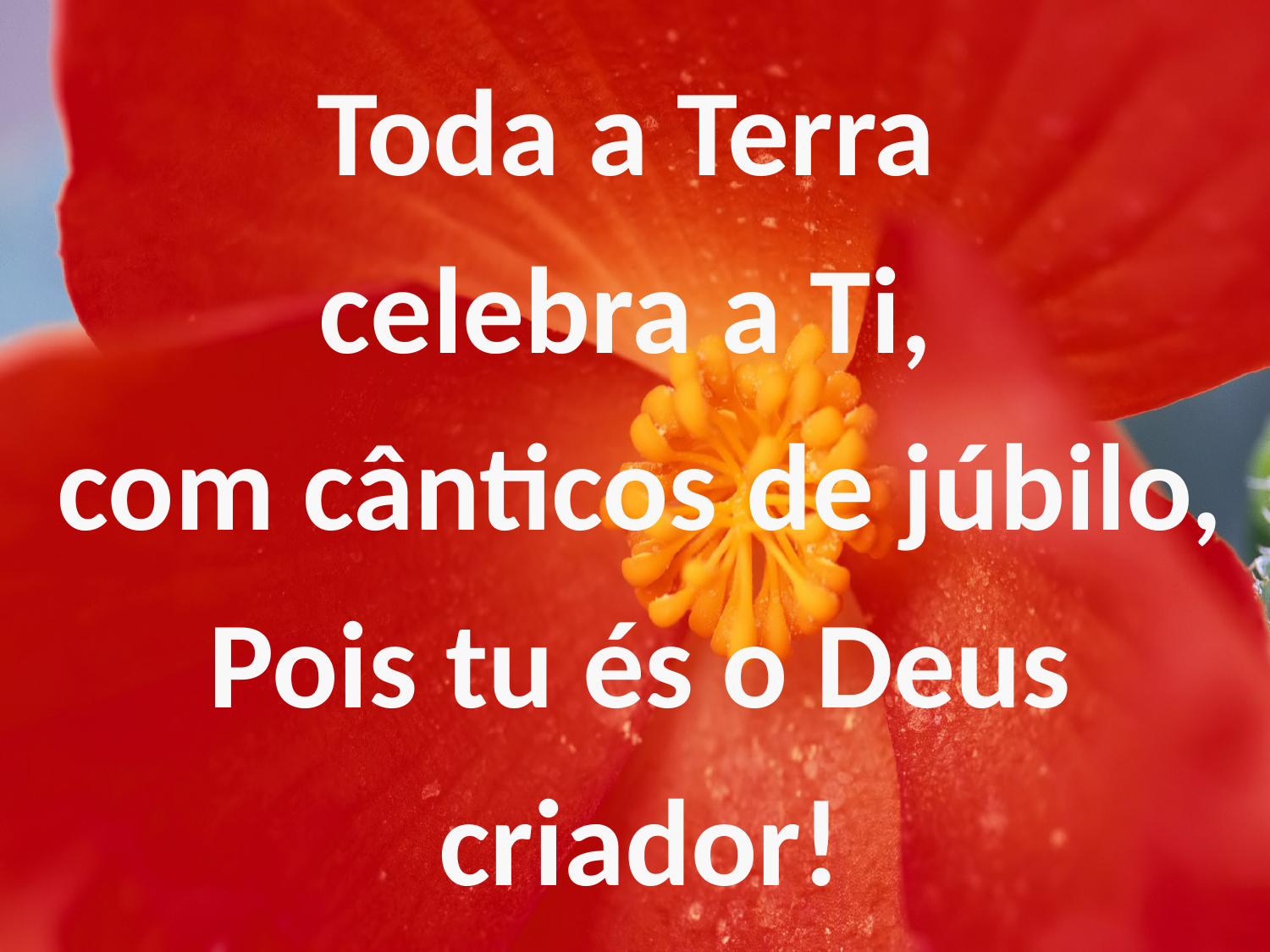

Toda a Terra
celebra a Ti,
com cânticos de júbilo,
Pois tu és o Deus criador!